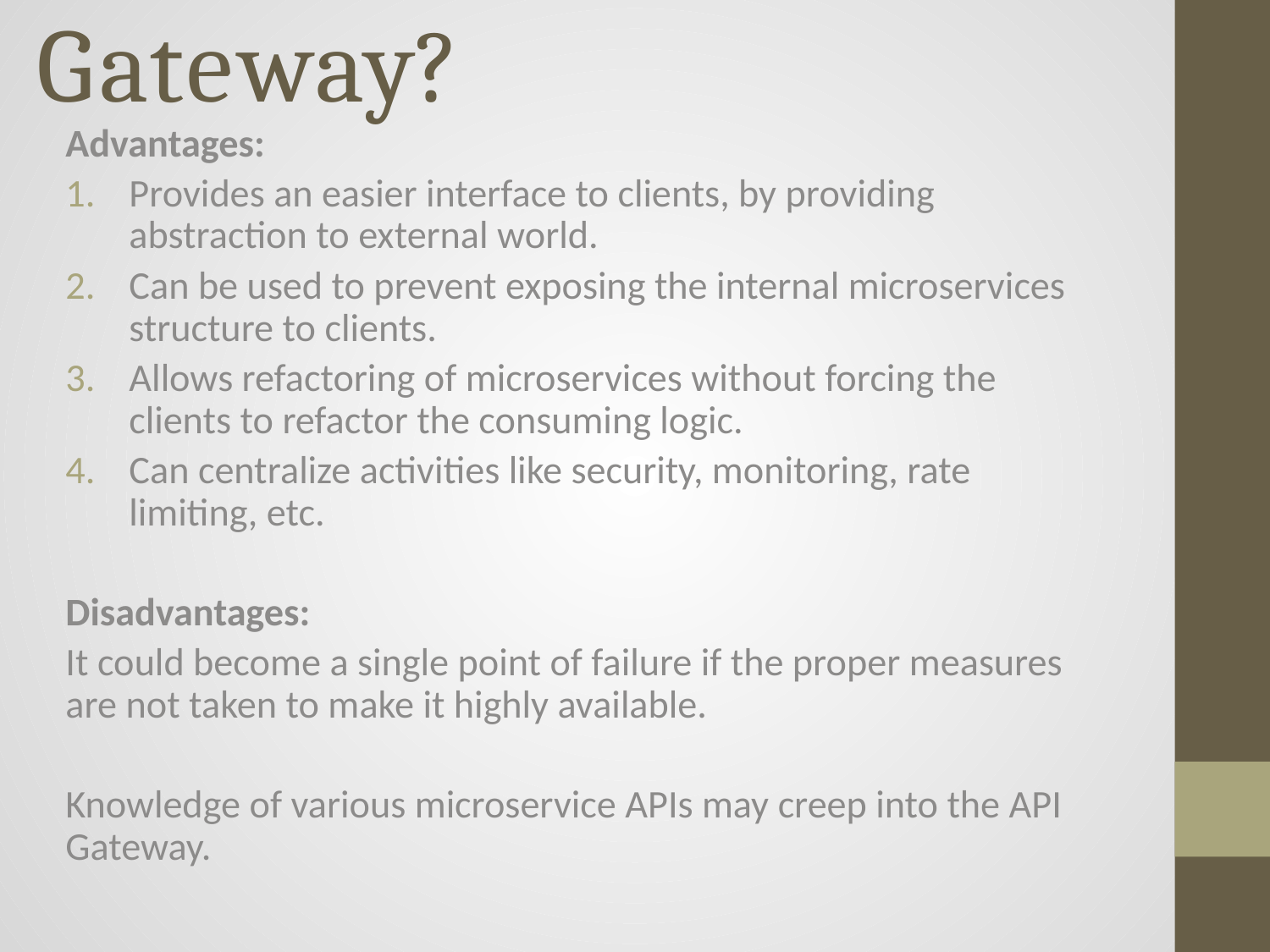

# Why Zuul API Gateway?
Advantages:
Provides an easier interface to clients, by providing abstraction to external world.
Can be used to prevent exposing the internal microservices structure to clients.
Allows refactoring of microservices without forcing the clients to refactor the consuming logic.
Can centralize activities like security, monitoring, rate limiting, etc.

Disadvantages:
It could become a single point of failure if the proper measures are not taken to make it highly available.

Knowledge of various microservice APIs may creep into the API Gateway.